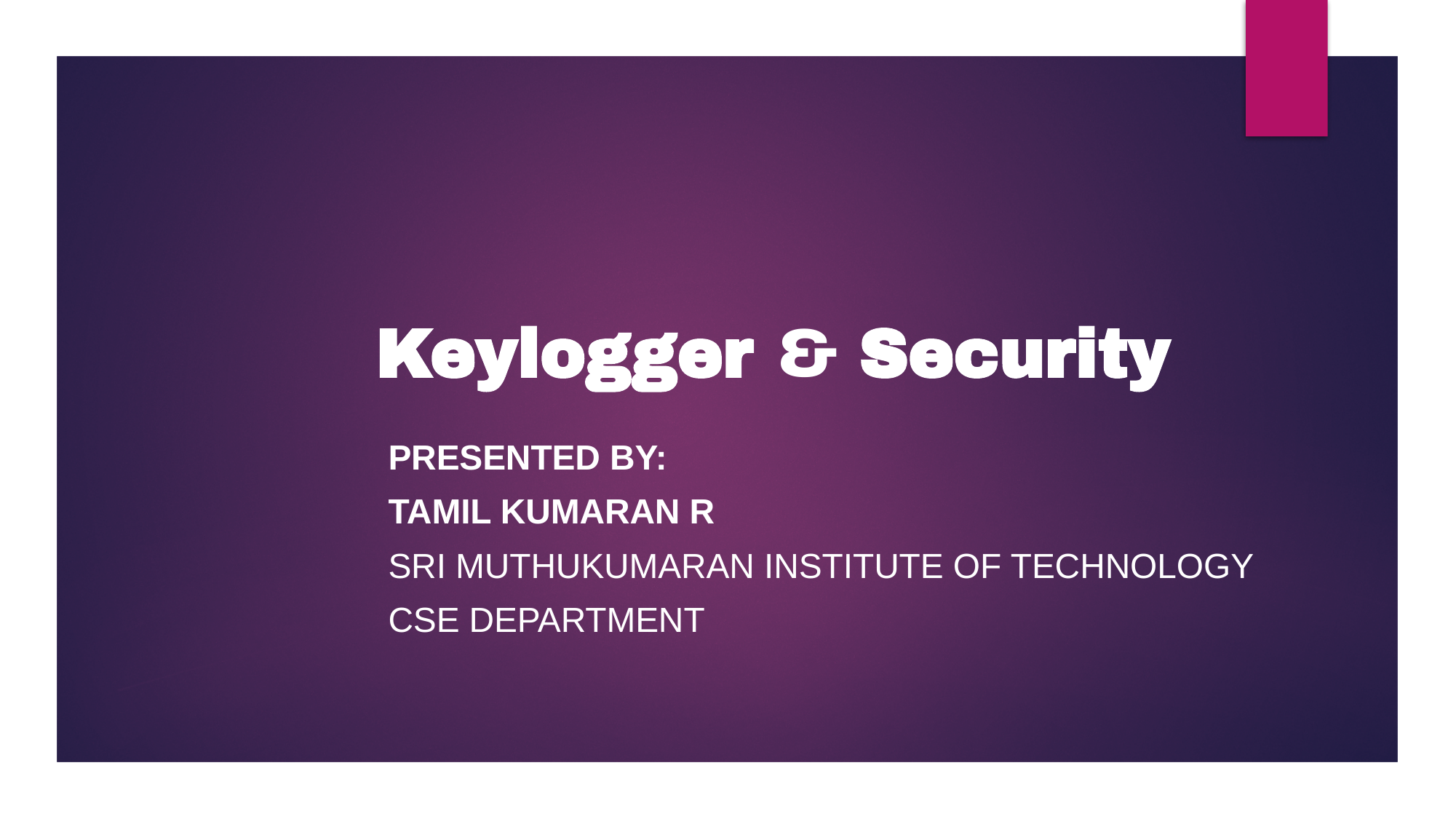

# Keylogger & Security
Presented by:
Tamil kumaran r
Sri muthukumaran institute of technology
CSE Department